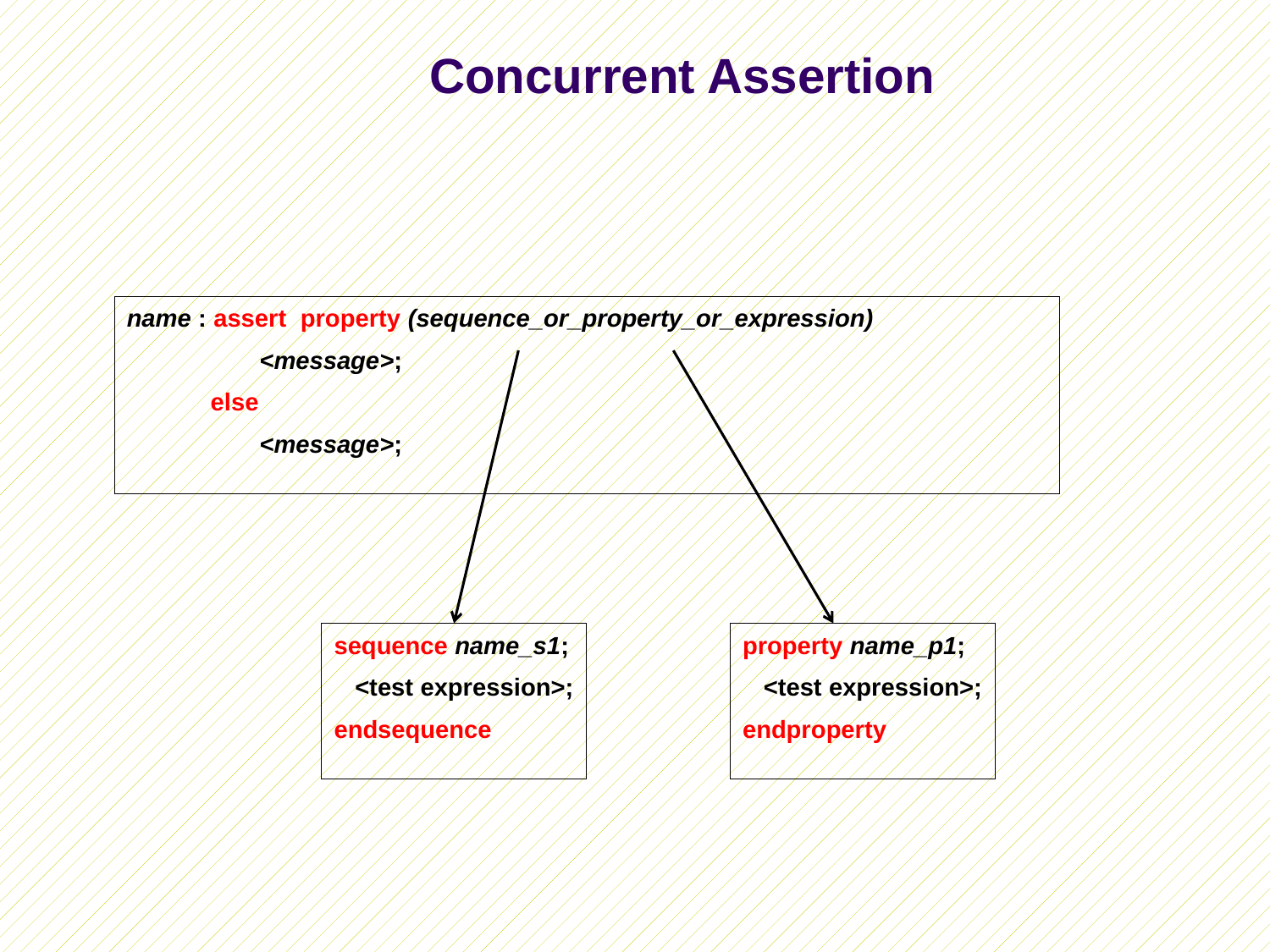

# Concurrent Assertion

name : assert  property (sequence_or_property_or_expression)
                   <message>;
            else
                   <message>;

sequence name_s1;
   <test expression>;
endsequence

property name_p1;
   <test expression>;
endproperty